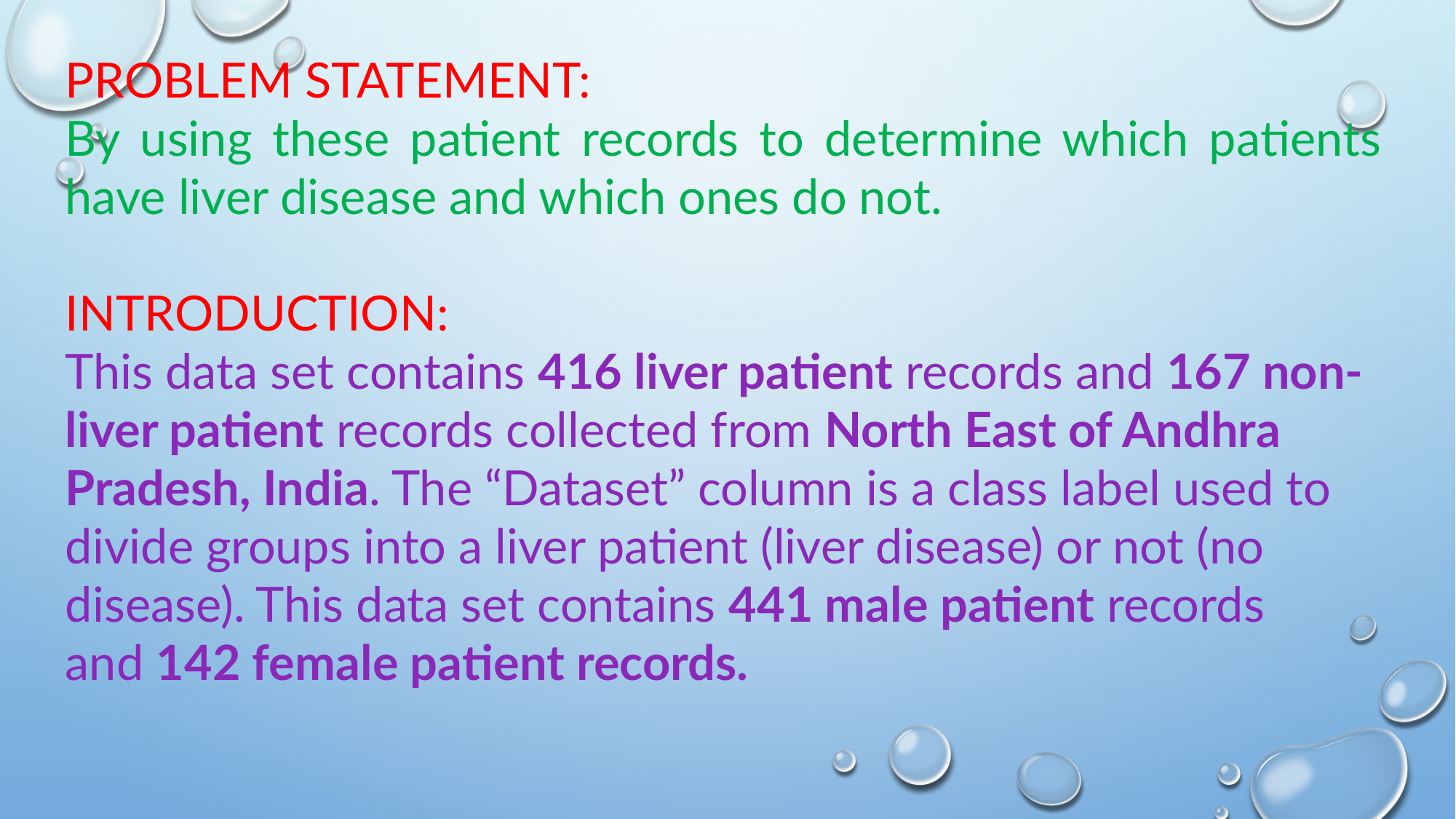

PROBLEM STATEMENT:
By using these patient records to determine which patients have liver disease and which ones do not.

INTRODUCTION:
This data set contains 416 liver patient records and 167 non-liver patient records collected from North East of Andhra Pradesh, India. The “Dataset” column is a class label used to divide groups into a liver patient (liver disease) or not (no disease). This data set contains 441 male patient records and 142 female patient records.